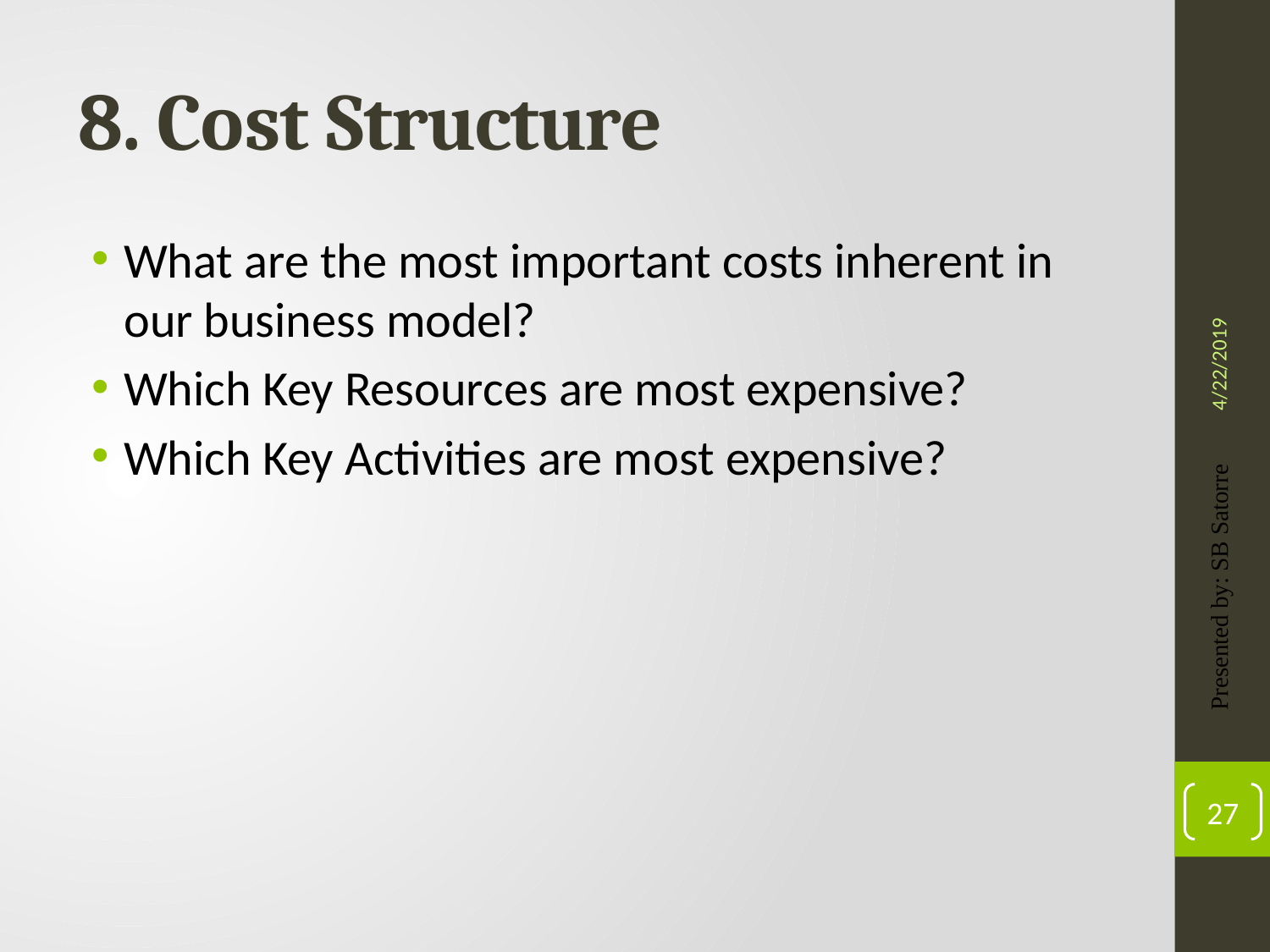

# 8. Cost Structure
What are the most important costs inherent in our business model?
Which Key Resources are most expensive?
Which Key Activities are most expensive?

4/22/2019
Presented by: SB Satorre
27